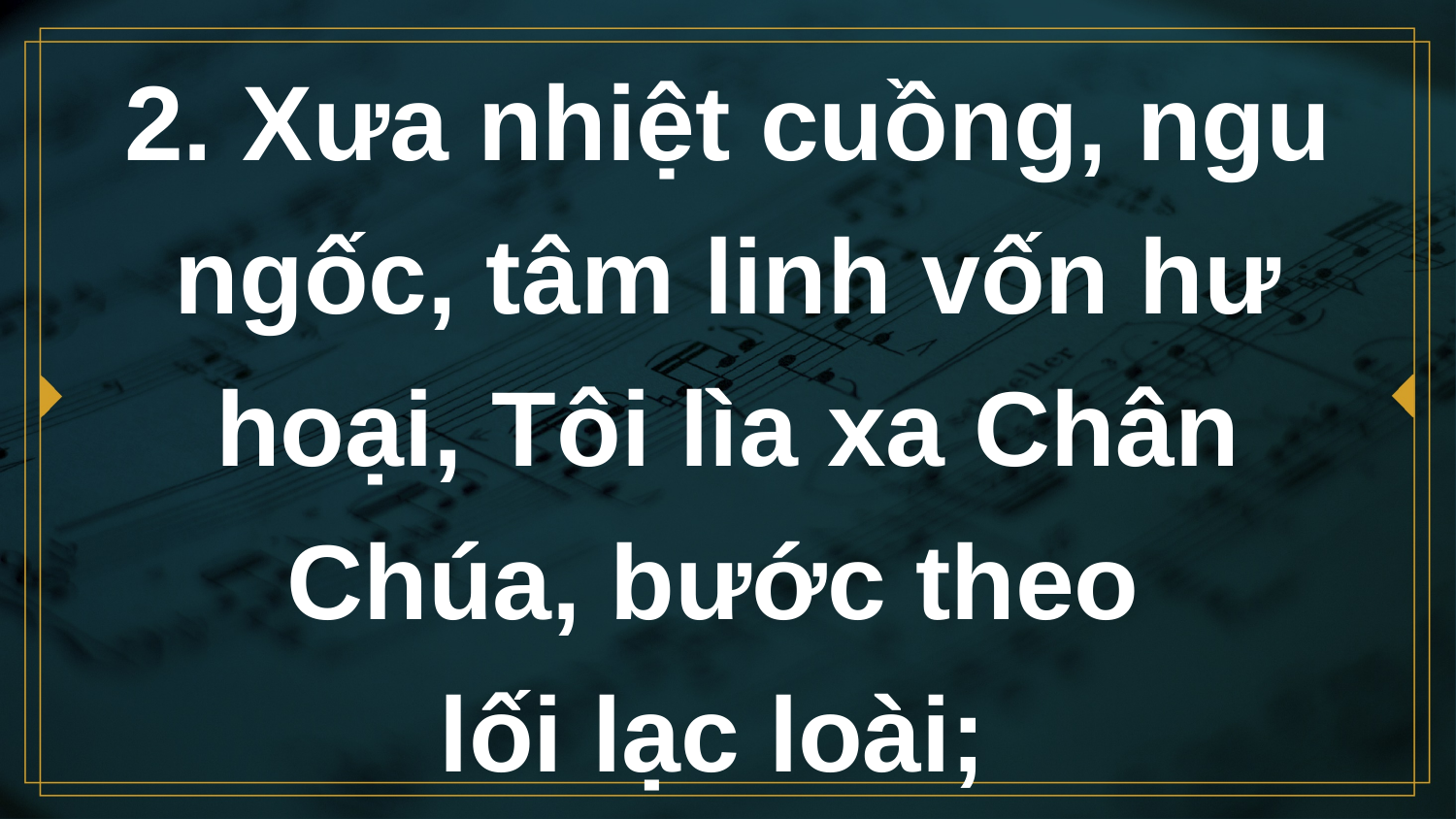

# 2. Xưa nhiệt cuồng, ngu ngốc, tâm linh vốn hư hoại, Tôi lìa xa Chân Chúa, bước theo lối lạc loài;